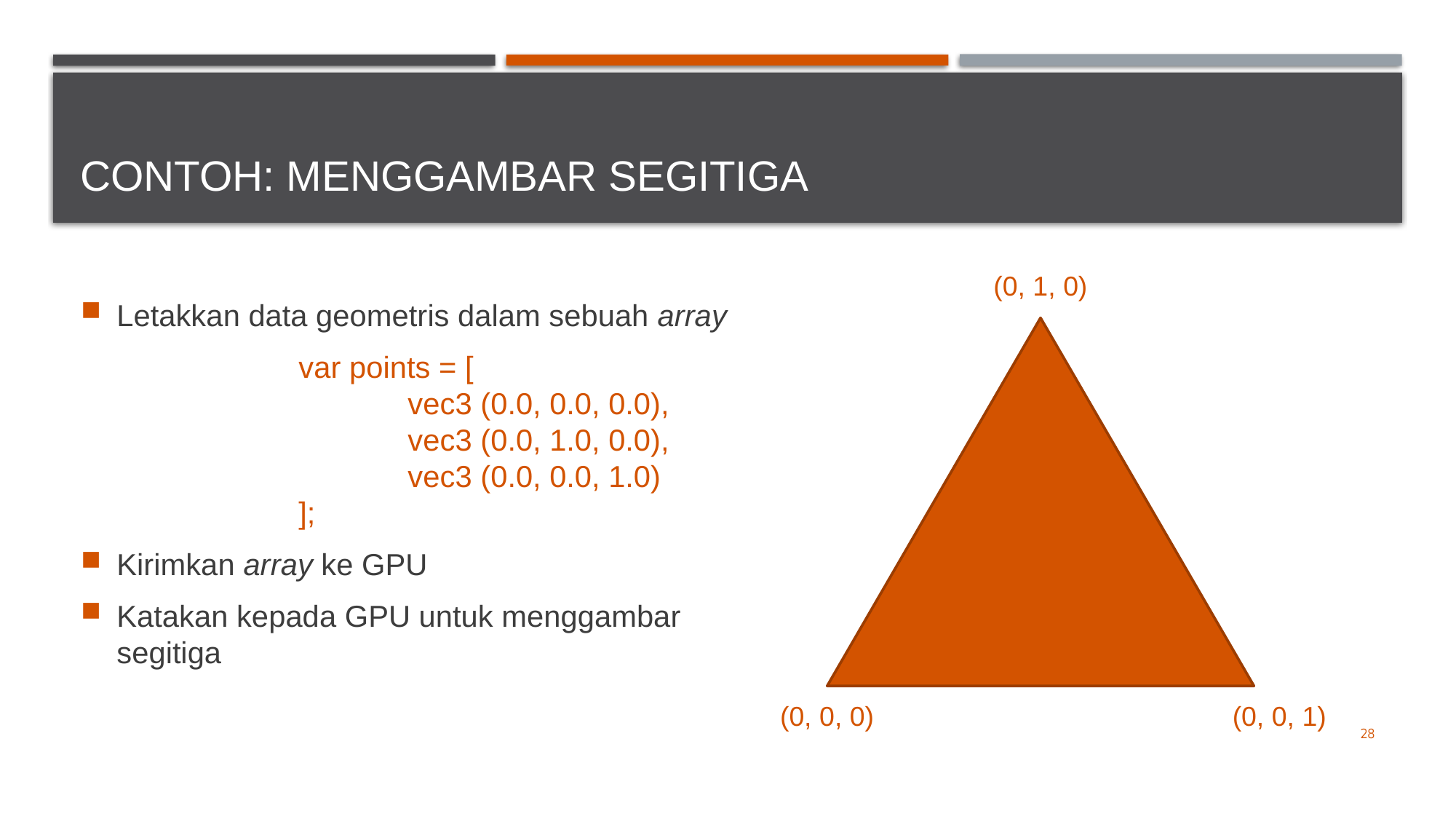

# Contoh: Menggambar Segitiga
(0, 1, 0)
Letakkan data geometris dalam sebuah array
		var points = [
			vec3 (0.0, 0.0, 0.0),
			vec3 (0.0, 1.0, 0.0),
			vec3 (0.0, 0.0, 1.0)
		];
Kirimkan array ke GPU
Katakan kepada GPU untuk menggambar segitiga

(0, 0, 0)
(0, 0, 1)
28